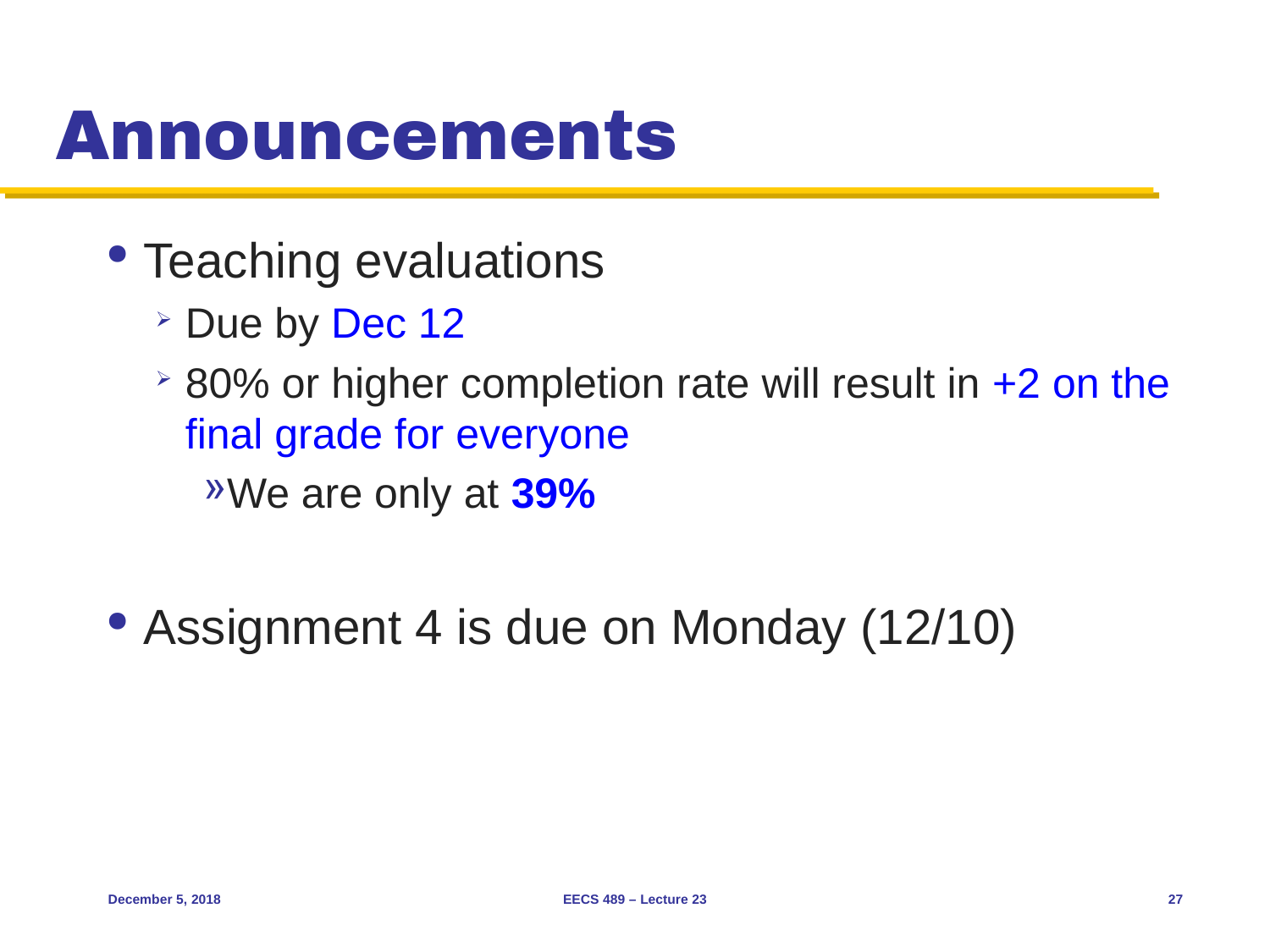

# Announcements
Teaching evaluations
Due by Dec 12
80% or higher completion rate will result in +2 on the final grade for everyone
We are only at 39%

Assignment 4 is due on Monday (12/10)
December 5, 2018
EECS 489 – Lecture 23
27